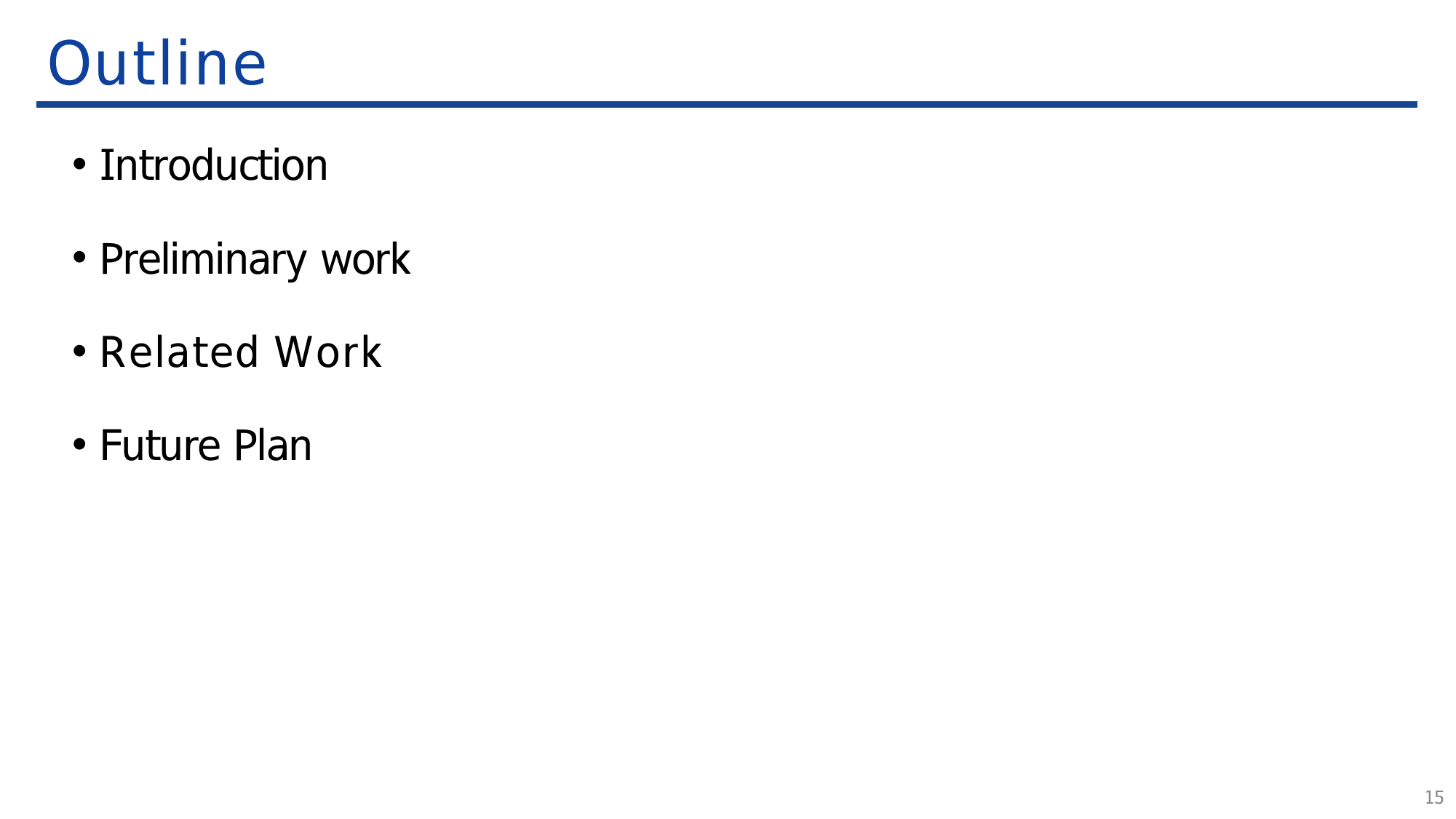

# Outline
Introduction
Preliminary work
Related Work
Future Plan

15